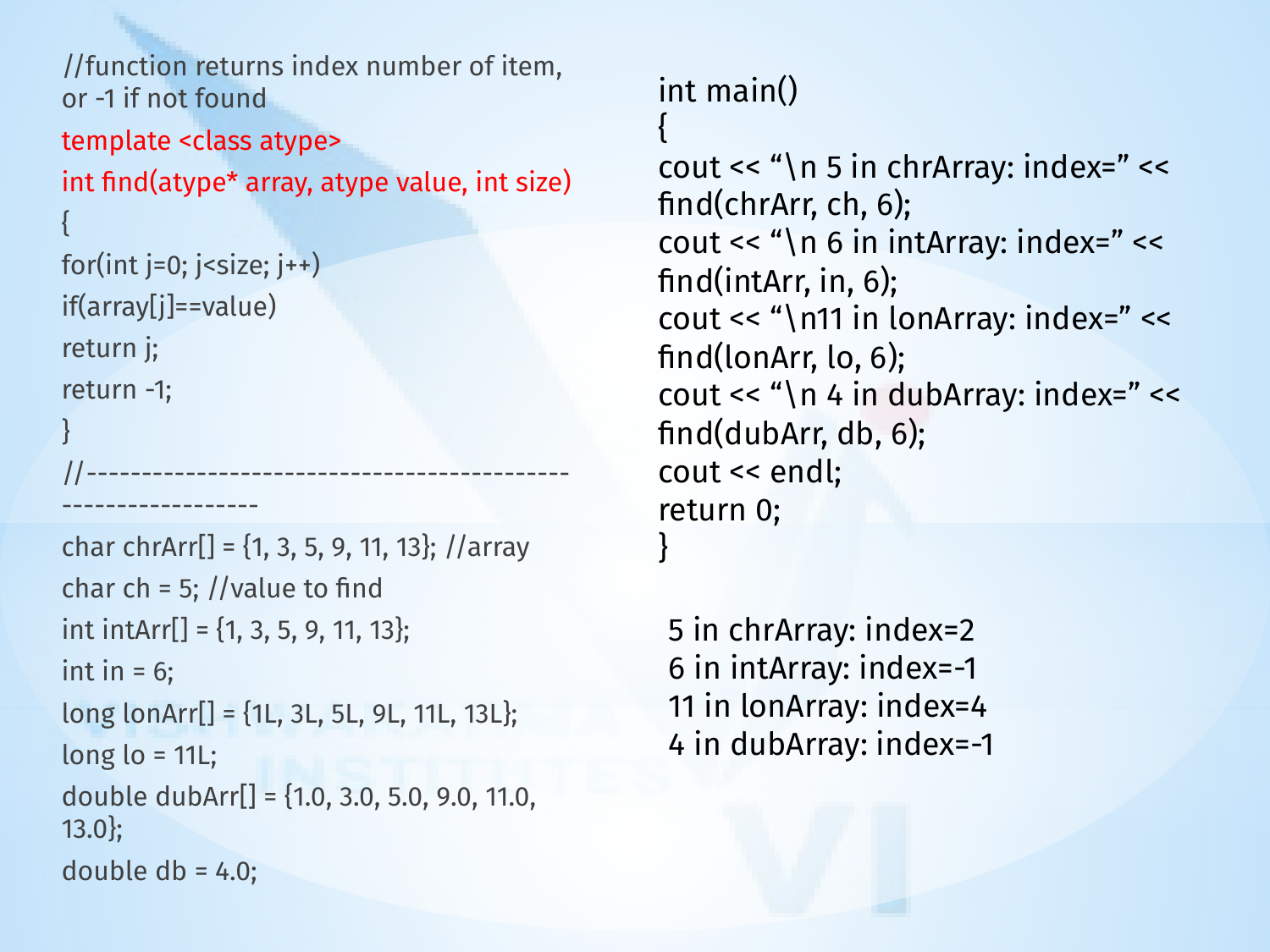

//function returns index number of item, or -1 if not found
template <class atype>
int find(atype* array, atype value, int size)
{
for(int j=0; j<size; j++)
if(array[j]==value)
return j;
return -1;
}
//--------------------------------------------------------------
char chrArr[] = {1, 3, 5, 9, 11, 13}; //array
char ch = 5; //value to find
int intArr[] = {1, 3, 5, 9, 11, 13};
int in = 6;
long lonArr[] = {1L, 3L, 5L, 9L, 11L, 13L};
long lo = 11L;
double dubArr[] = {1.0, 3.0, 5.0, 9.0, 11.0, 13.0};
double db = 4.0;
# int main() { cout << “\n 5 in chrArray: index=” << find(chrArr, ch, 6); cout << “\n 6 in intArray: index=” << find(intArr, in, 6); cout << “\n11 in lonArray: index=” << find(lonArr, lo, 6); cout << “\n 4 in dubArray: index=” << find(dubArr, db, 6); cout << endl; return 0; }
5 in chrArray: index=2
6 in intArray: index=-1
11 in lonArray: index=4
4 in dubArray: index=-1